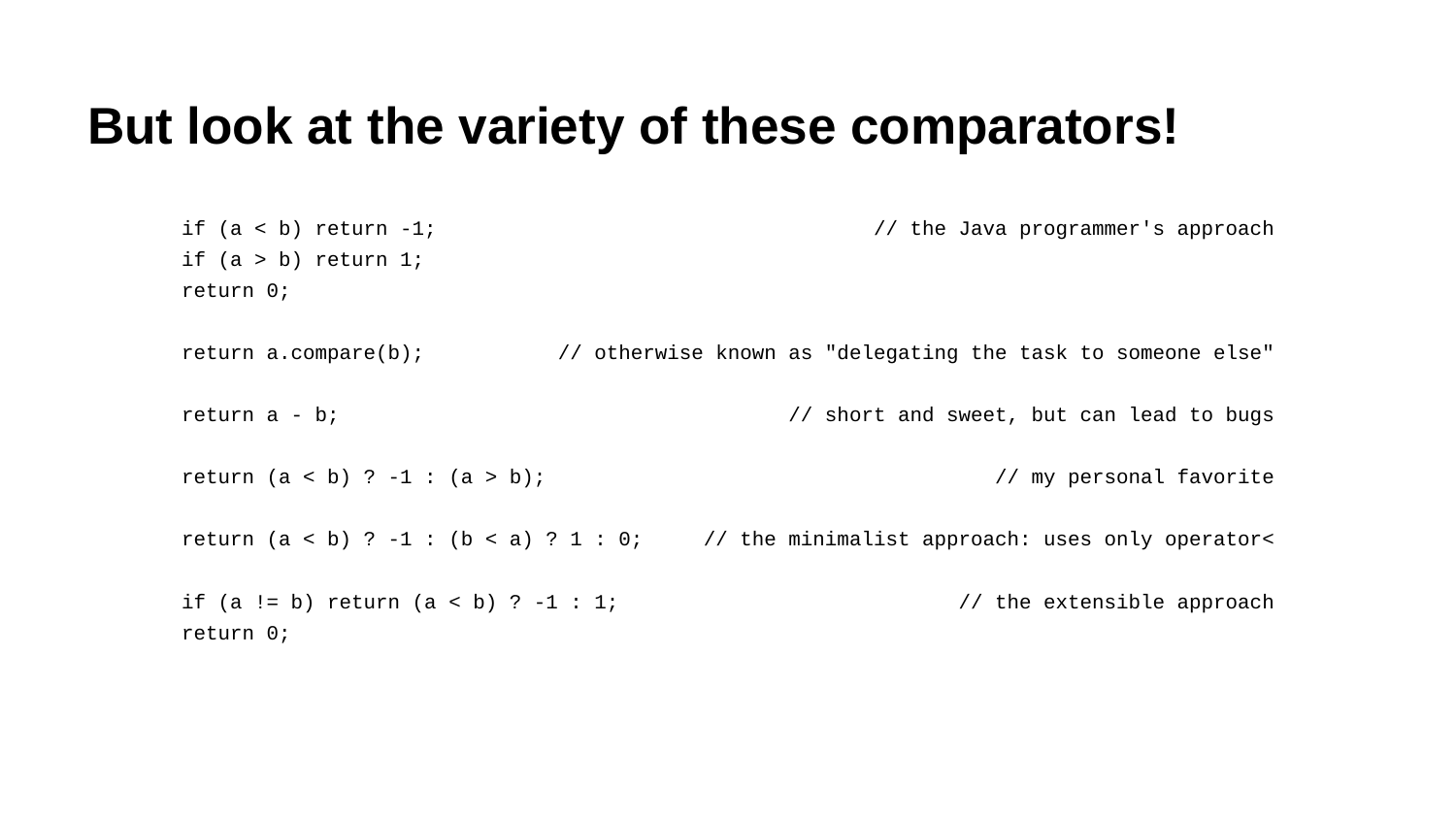

# But look at the variety of these comparators!

  if (a < b) return -1;                                    // the Java programmer's approach
  if (a > b) return 1;
  return 0;
  return a.compare(b);           // otherwise known as "delegating the task to someone else"

  return a - b;                                     // short and sweet, but can lead to bugs

  return (a < b) ? -1 : (a > b);                                     // my personal favorite

  return (a < b) ? -1 : (b < a) ? 1 : 0;     // the minimalist approach: uses only operator<

  if (a != b) return (a < b) ? -1 : 1;                            // the extensible approach
  return 0;